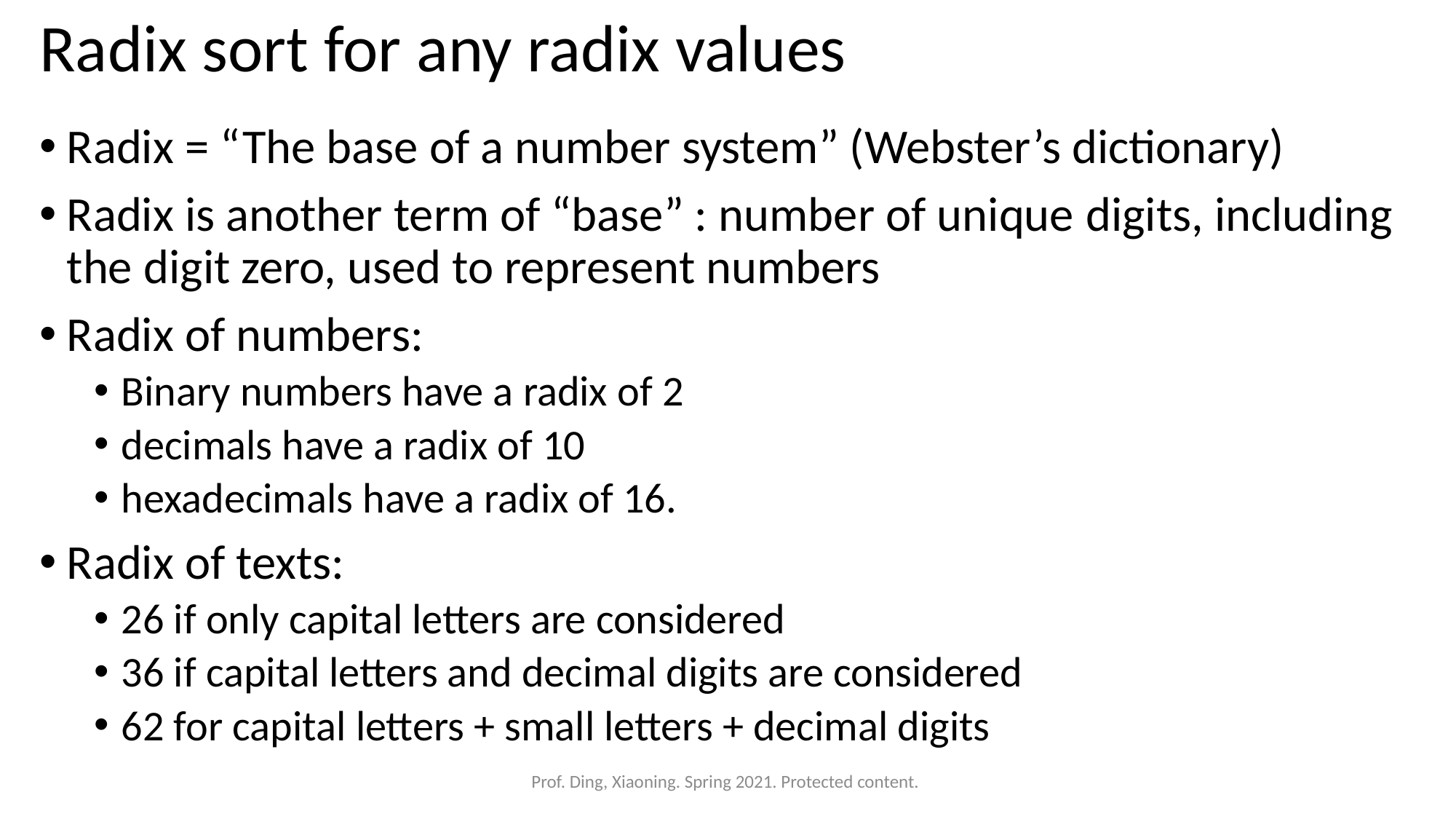

# Radix sort for any radix values
Radix = “The base of a number system” (Webster’s dictionary)
Radix is another term of “base” : number of unique digits, including the digit zero, used to represent numbers
Radix of numbers:
Binary numbers have a radix of 2
decimals have a radix of 10
hexadecimals have a radix of 16.
Radix of texts:
26 if only capital letters are considered
36 if capital letters and decimal digits are considered
62 for capital letters + small letters + decimal digits
Prof. Ding, Xiaoning. Spring 2021. Protected content.